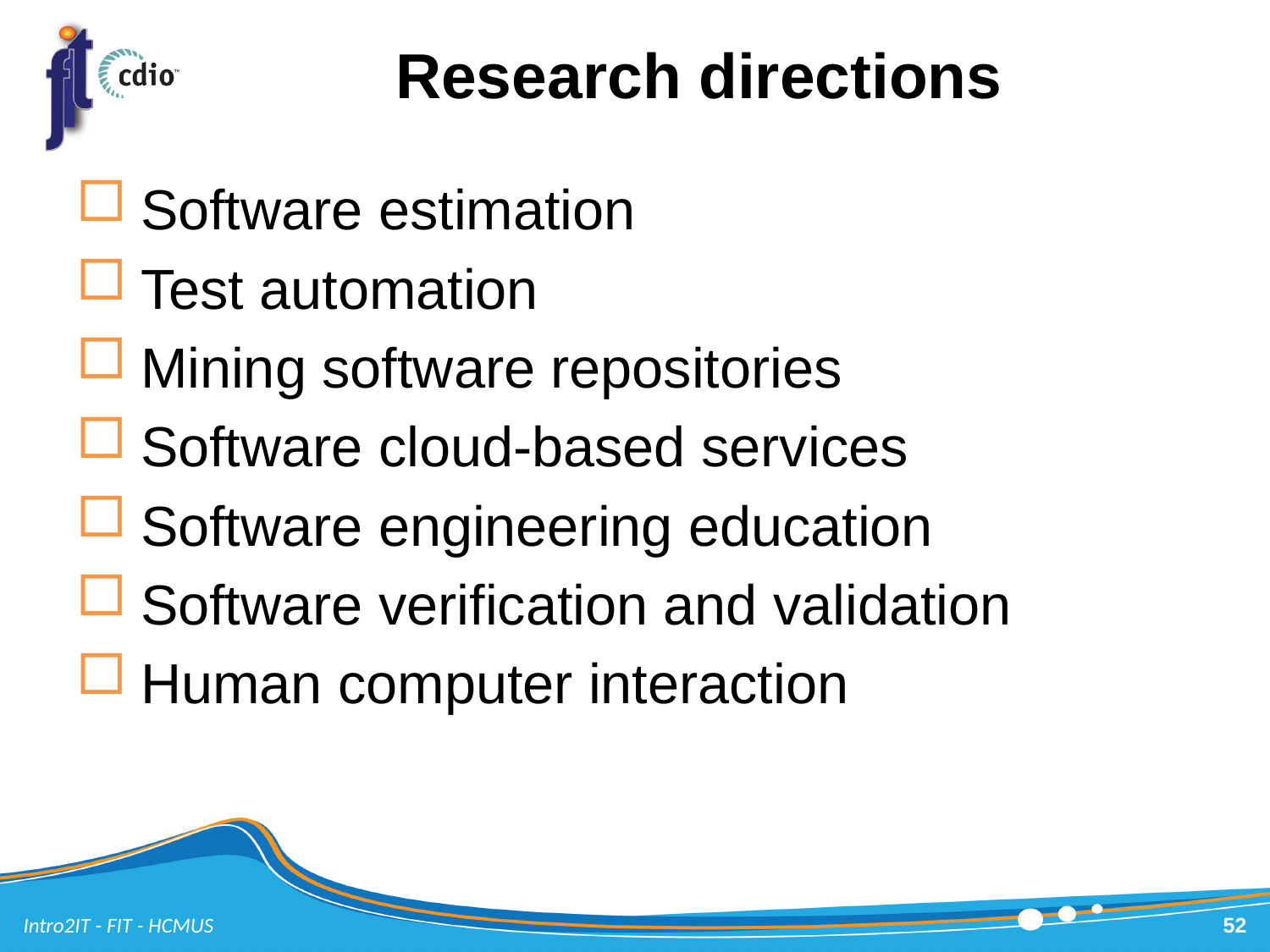

# Research directions
Software estimation
Test automation
Mining software repositories
Software cloud-based services
Software engineering education
Software verification and validation
Human computer interaction

Intro2IT - FIT - HCMUS
52